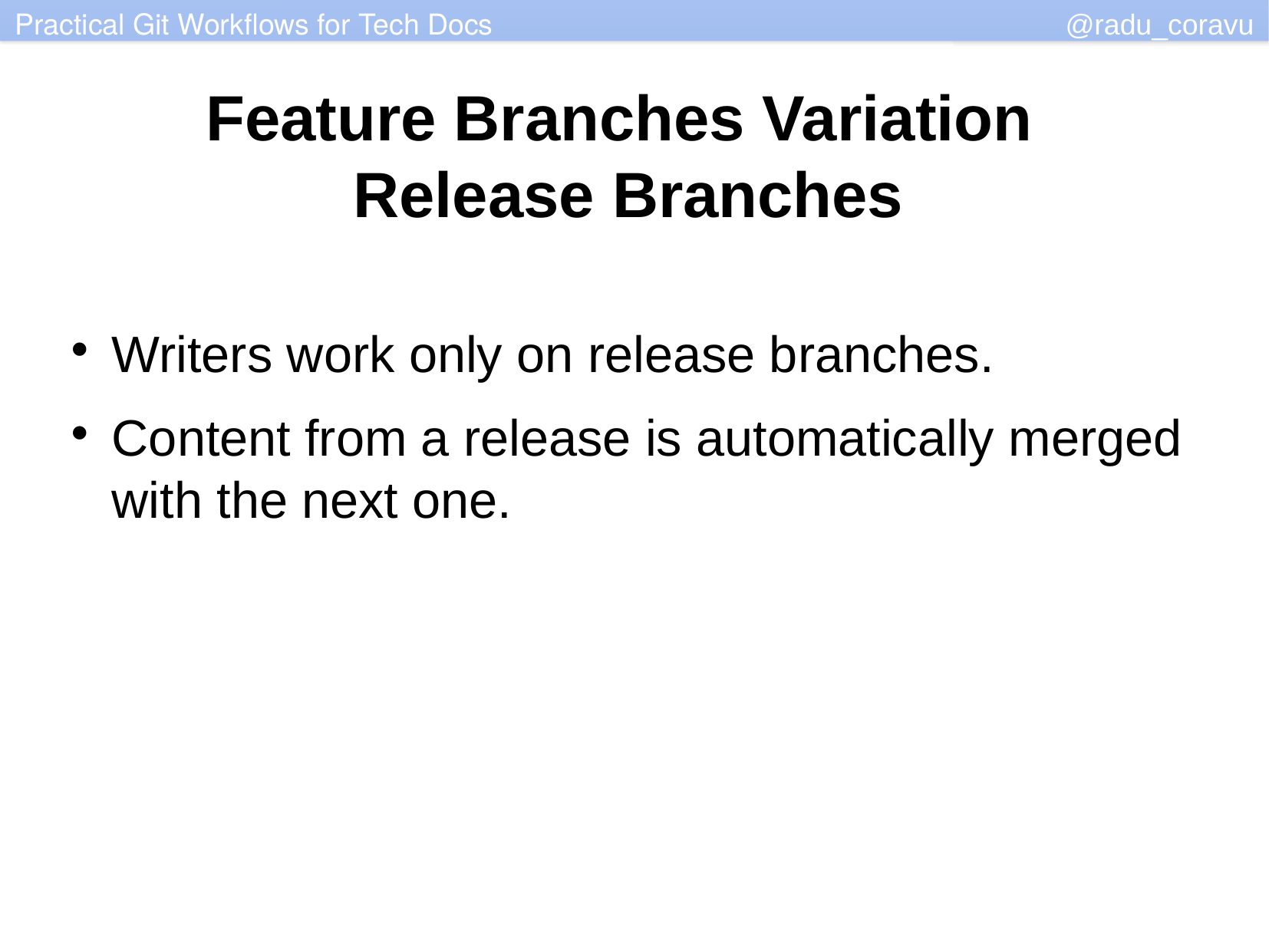

Feature Branches Variation
Release Branches

Writers work only on release branches.
Content from a release is automatically merged with the next one.